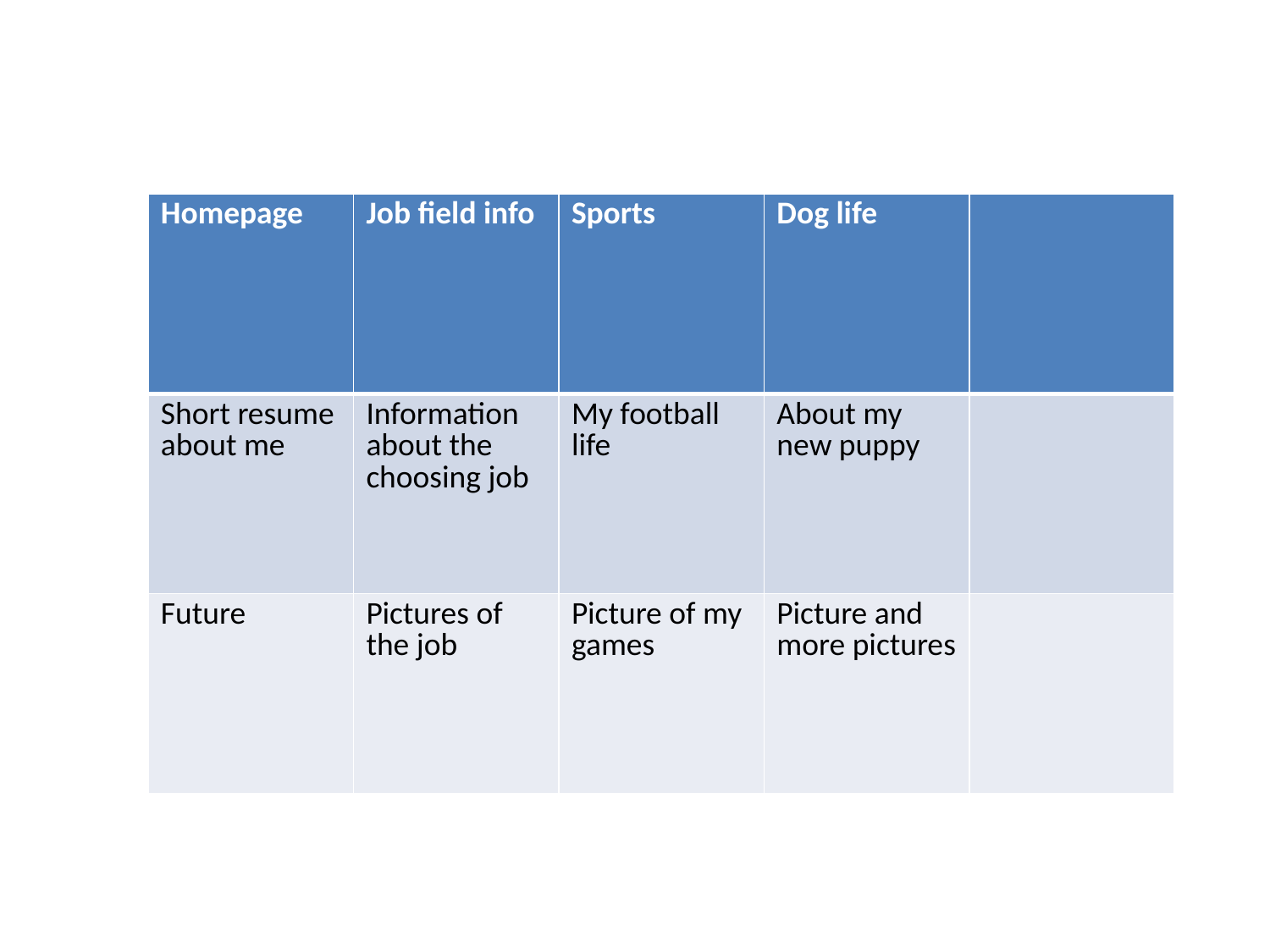

| Homepage | Job field info | Sports | Dog life |  |
| --- | --- | --- | --- | --- |
| Short resume about me | Information about the choosing job | My football life | About my new puppy |  |
| Future | Pictures of the job | Picture of my games | Picture and more pictures |  |